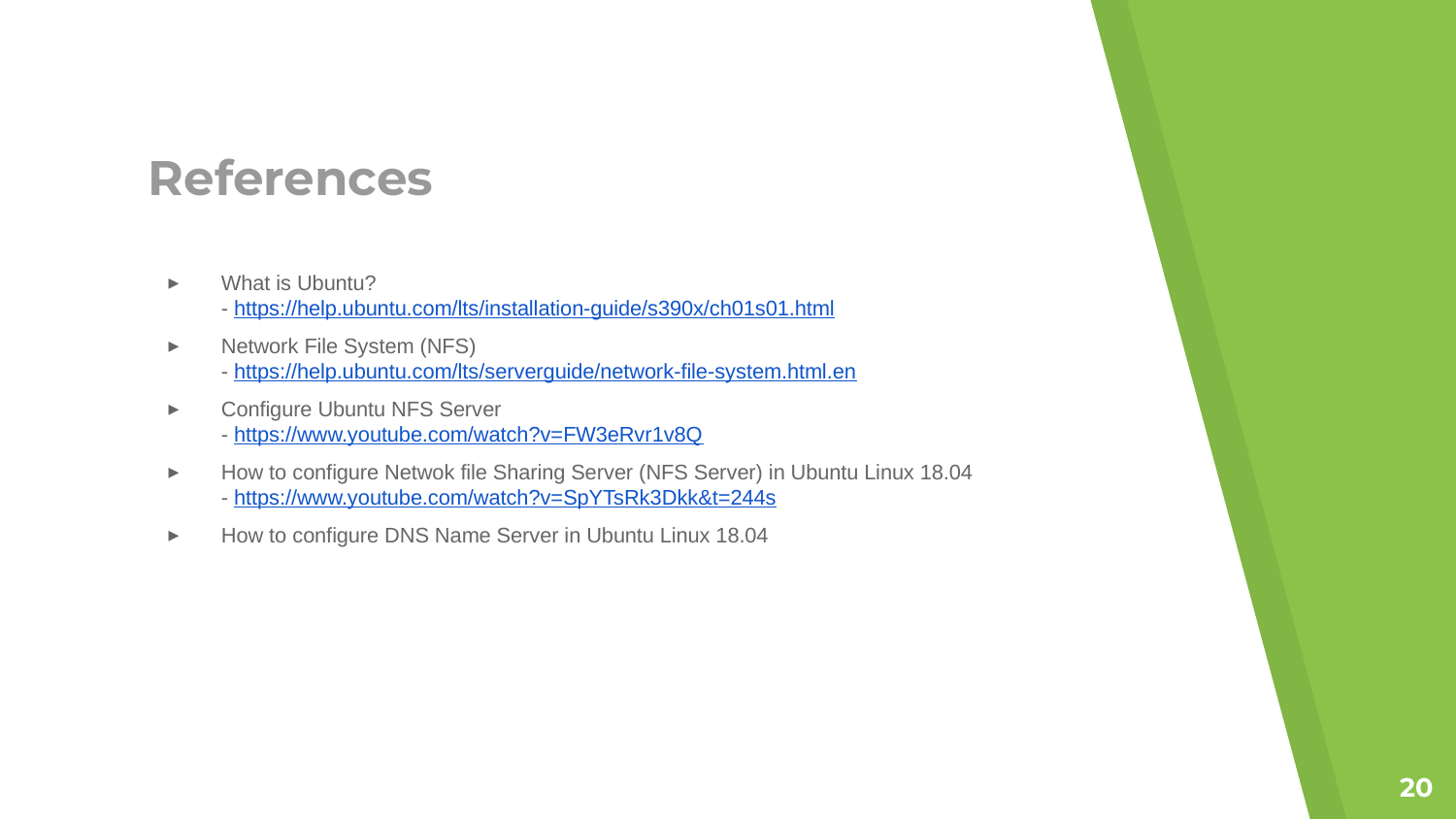

# References
What is Ubuntu?
- https://help.ubuntu.com/lts/installation-guide/s390x/ch01s01.html
Network File System (NFS)
- https://help.ubuntu.com/lts/serverguide/network-file-system.html.en
Configure Ubuntu NFS Server
- https://www.youtube.com/watch?v=FW3eRvr1v8Q
How to configure Netwok file Sharing Server (NFS Server) in Ubuntu Linux 18.04
- https://www.youtube.com/watch?v=SpYTsRk3Dkk&t=244s
How to configure DNS Name Server in Ubuntu Linux 18.04
20